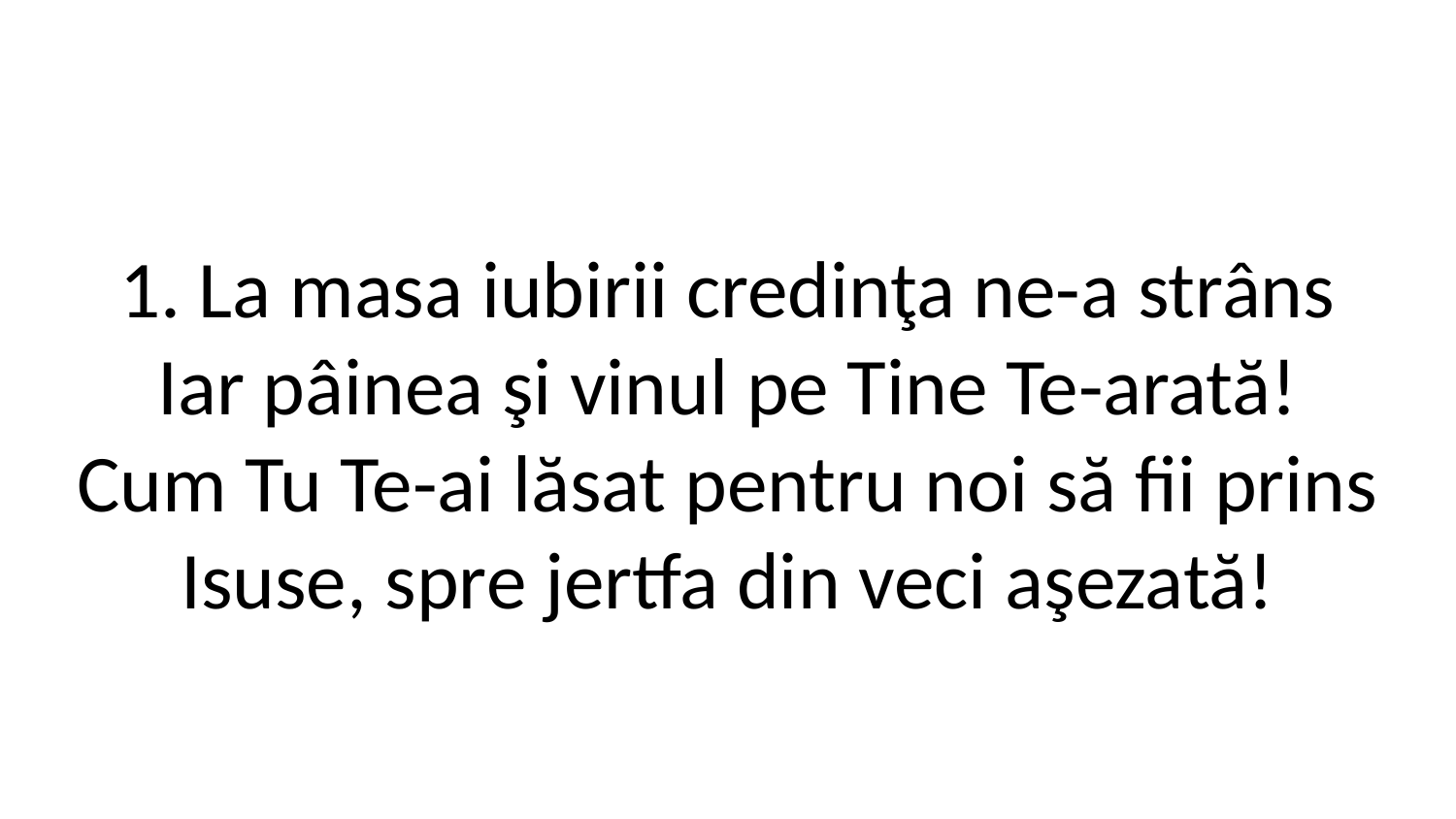

1. La masa iubirii credinţa ne-a strâns
Iar pâinea şi vinul pe Tine Te-arată!
Cum Tu Te-ai lăsat pentru noi să fii prins
Isuse, spre jertfa din veci aşezată!